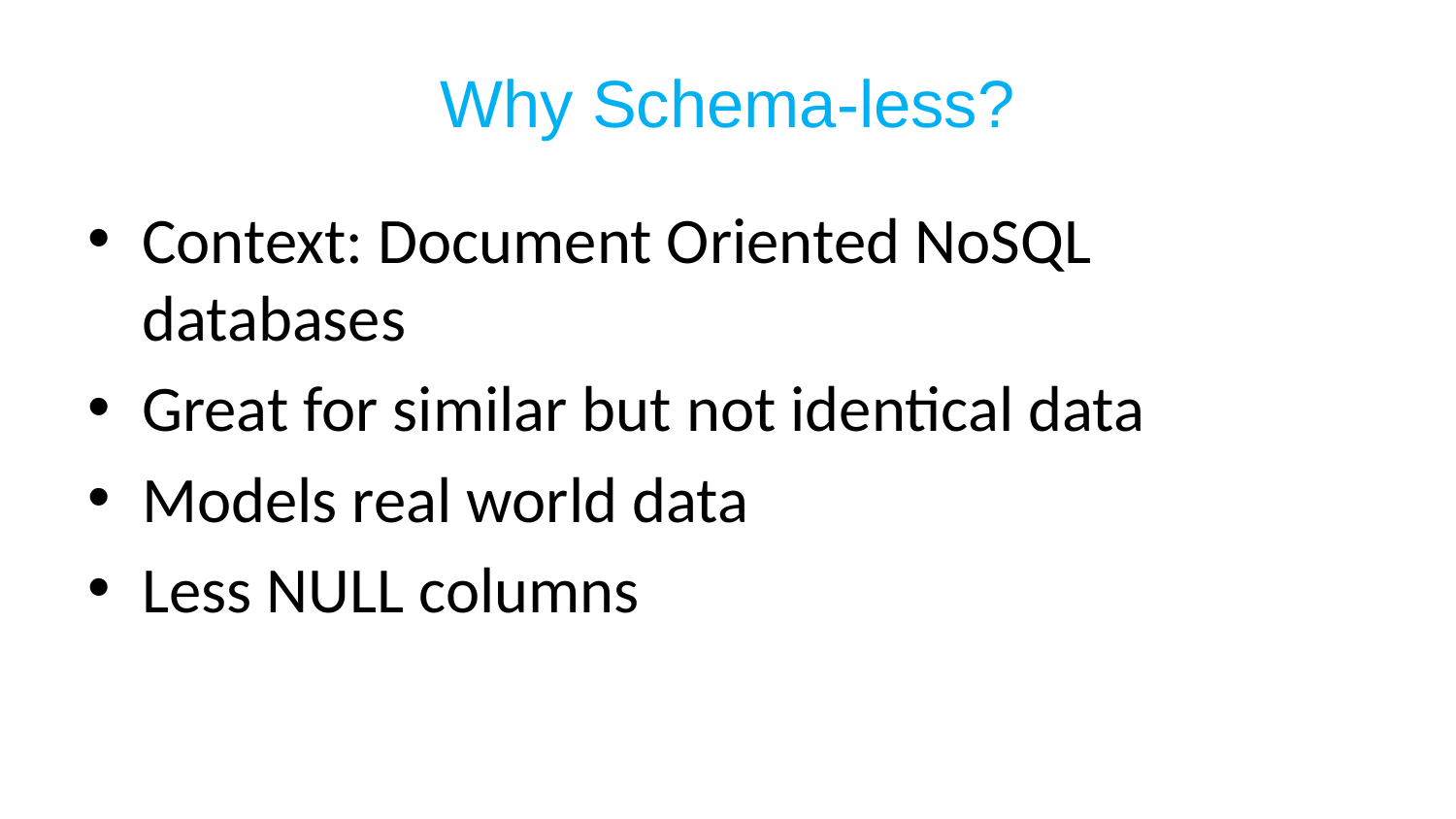

# Why Schema-less?
Context: Document Oriented NoSQL databases
Great for similar but not identical data
Models real world data
Less NULL columns